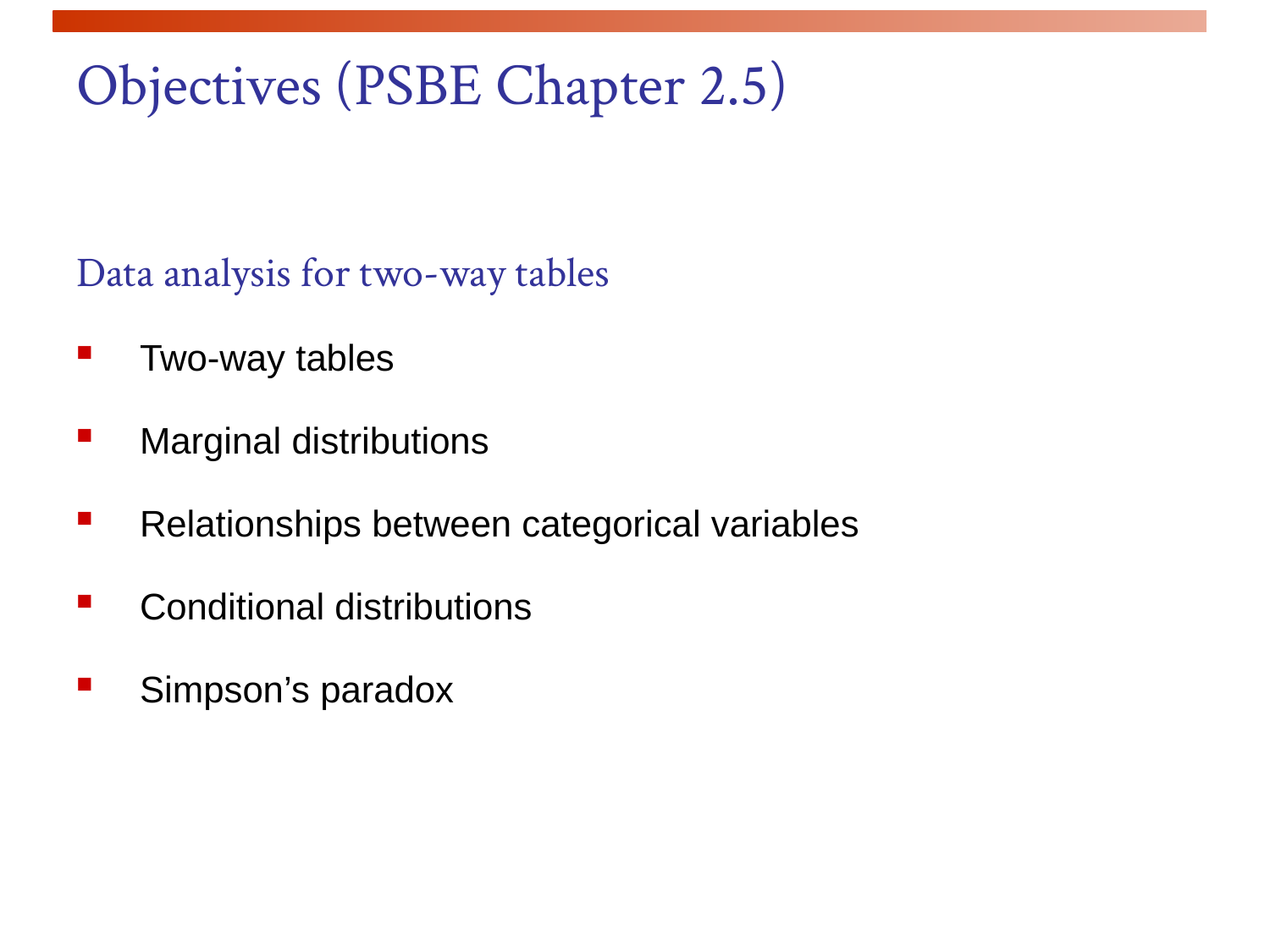

# Objectives (PSBE Chapter 2.5)
Data analysis for two-way tables
Two-way tables
Marginal distributions
Relationships between categorical variables
Conditional distributions
Simpson’s paradox